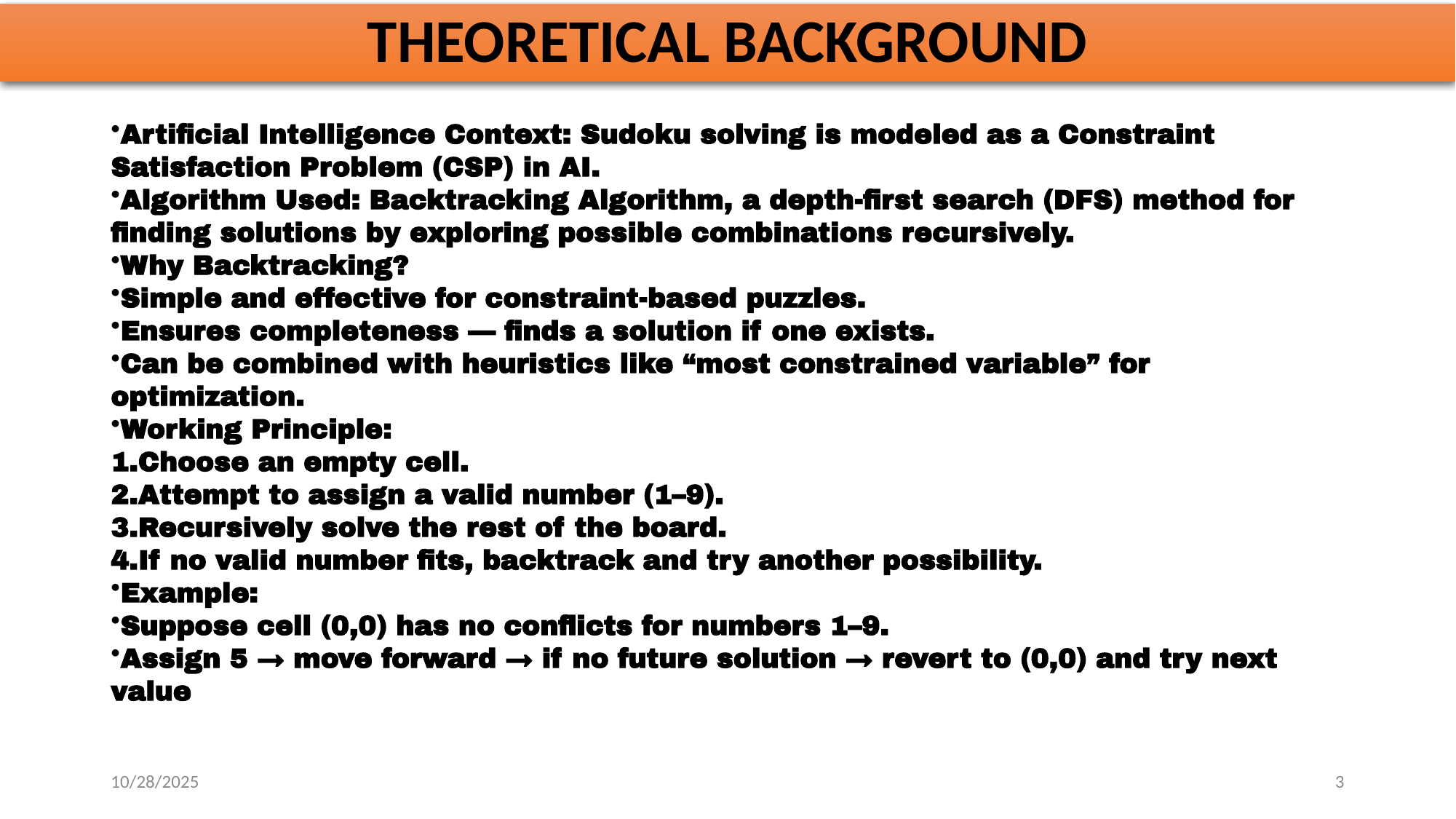

# THEORETICAL BACKGROUND
Artificial Intelligence Context: Sudoku solving is modeled as a Constraint Satisfaction Problem (CSP) in AI.
Algorithm Used: Backtracking Algorithm, a depth-first search (DFS) method for finding solutions by exploring possible combinations recursively.
Why Backtracking?
Simple and effective for constraint-based puzzles.
Ensures completeness — finds a solution if one exists.
Can be combined with heuristics like “most constrained variable” for optimization.
Working Principle:
Choose an empty cell.
Attempt to assign a valid number (1–9).
Recursively solve the rest of the board.
If no valid number fits, backtrack and try another possibility.
Example:
Suppose cell (0,0) has no conflicts for numbers 1–9.
Assign 5 → move forward → if no future solution → revert to (0,0) and try next value

10/28/2025
3